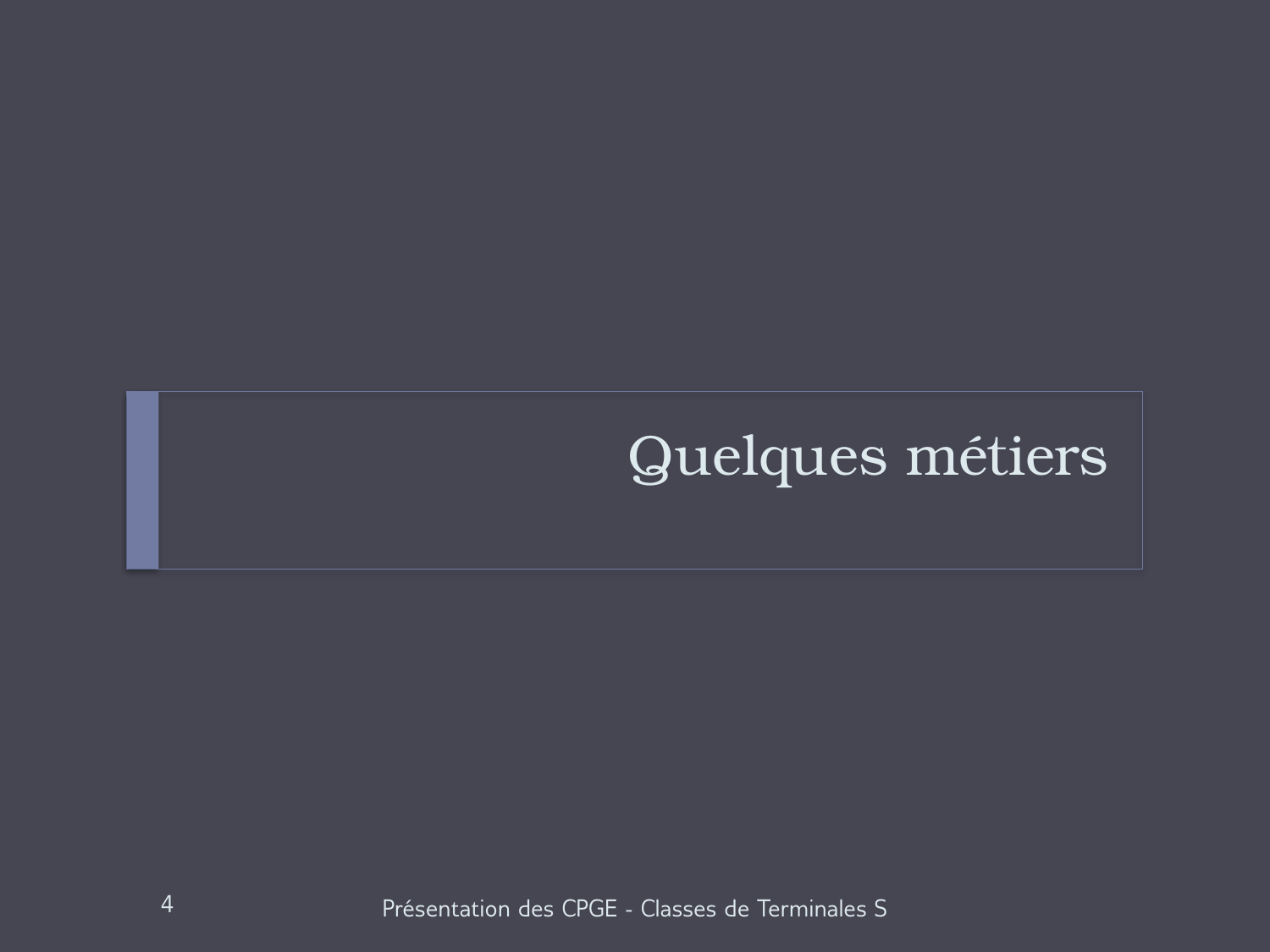

# Quelques métiers

4
Présentation des CPGE - Classes de Terminales S